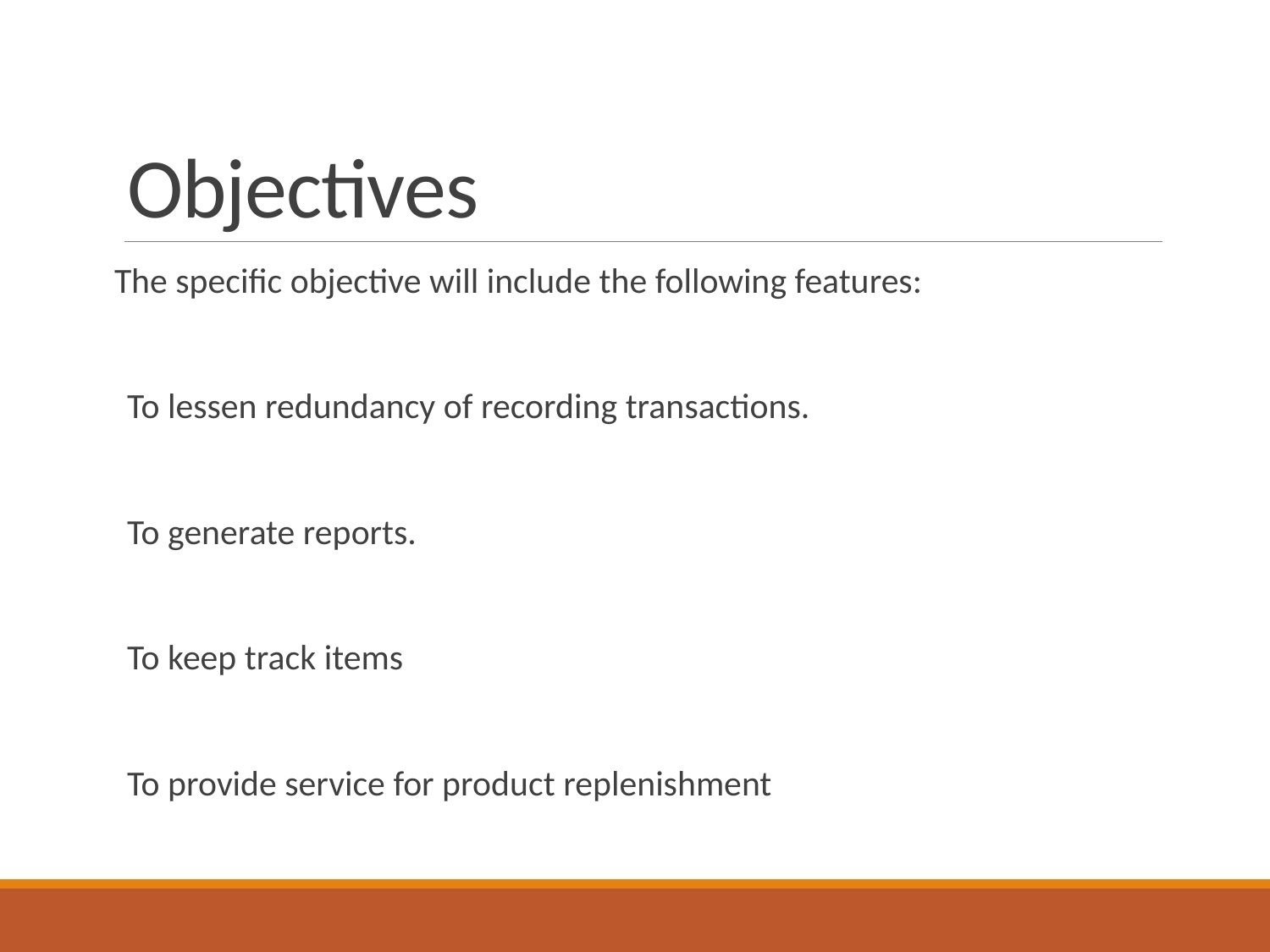

# Objectives
The specific objective will include the following features:

To lessen redundancy of recording transactions.

To generate reports.

To keep track items

To provide service for product replenishment